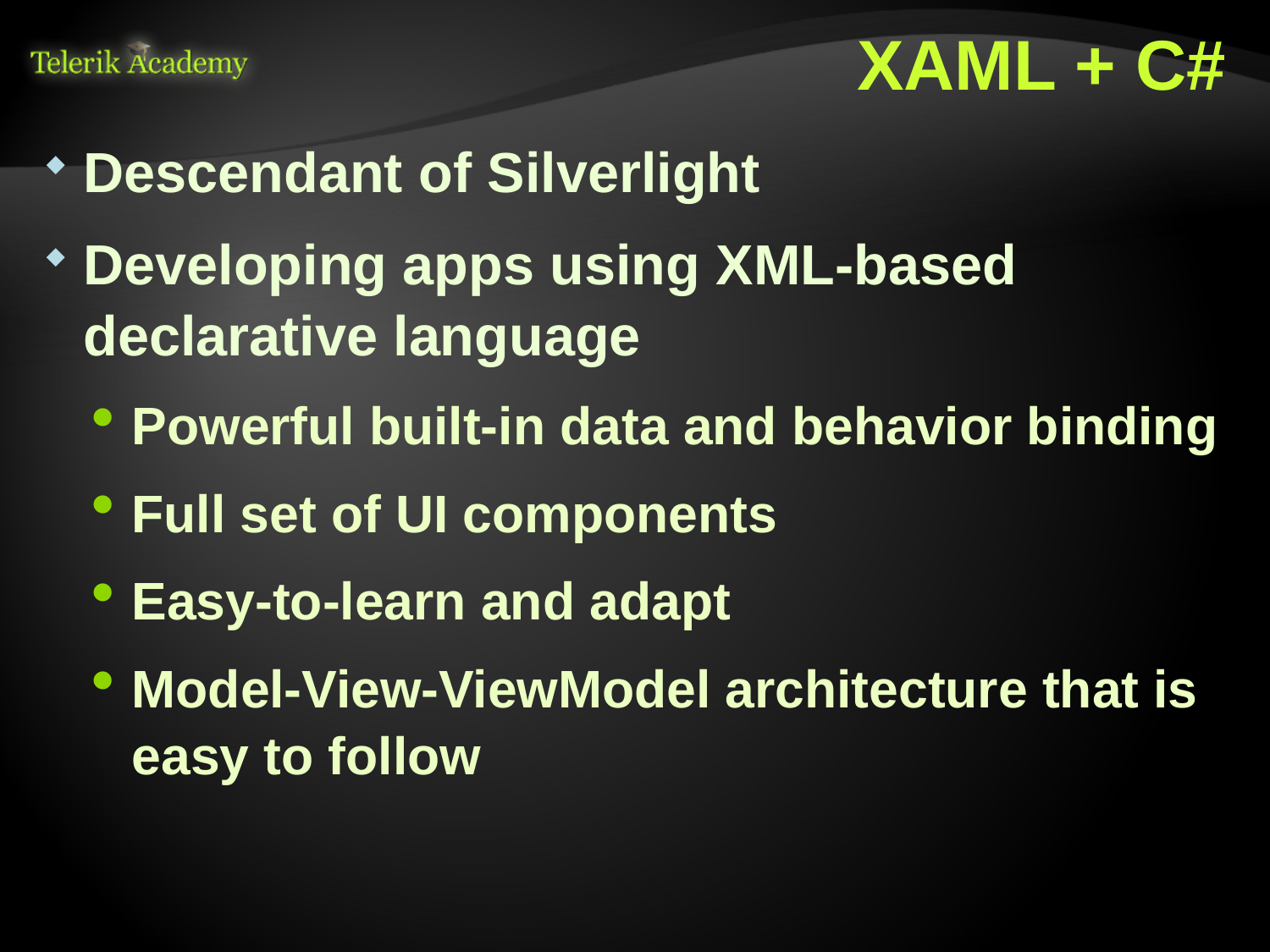

# XAML + C#
Descendant of Silverlight
Developing apps using XML-based declarative language
Powerful built-in data and behavior binding
Full set of UI components
Easy-to-learn and adapt
Model-View-ViewModel architecture that is easy to follow